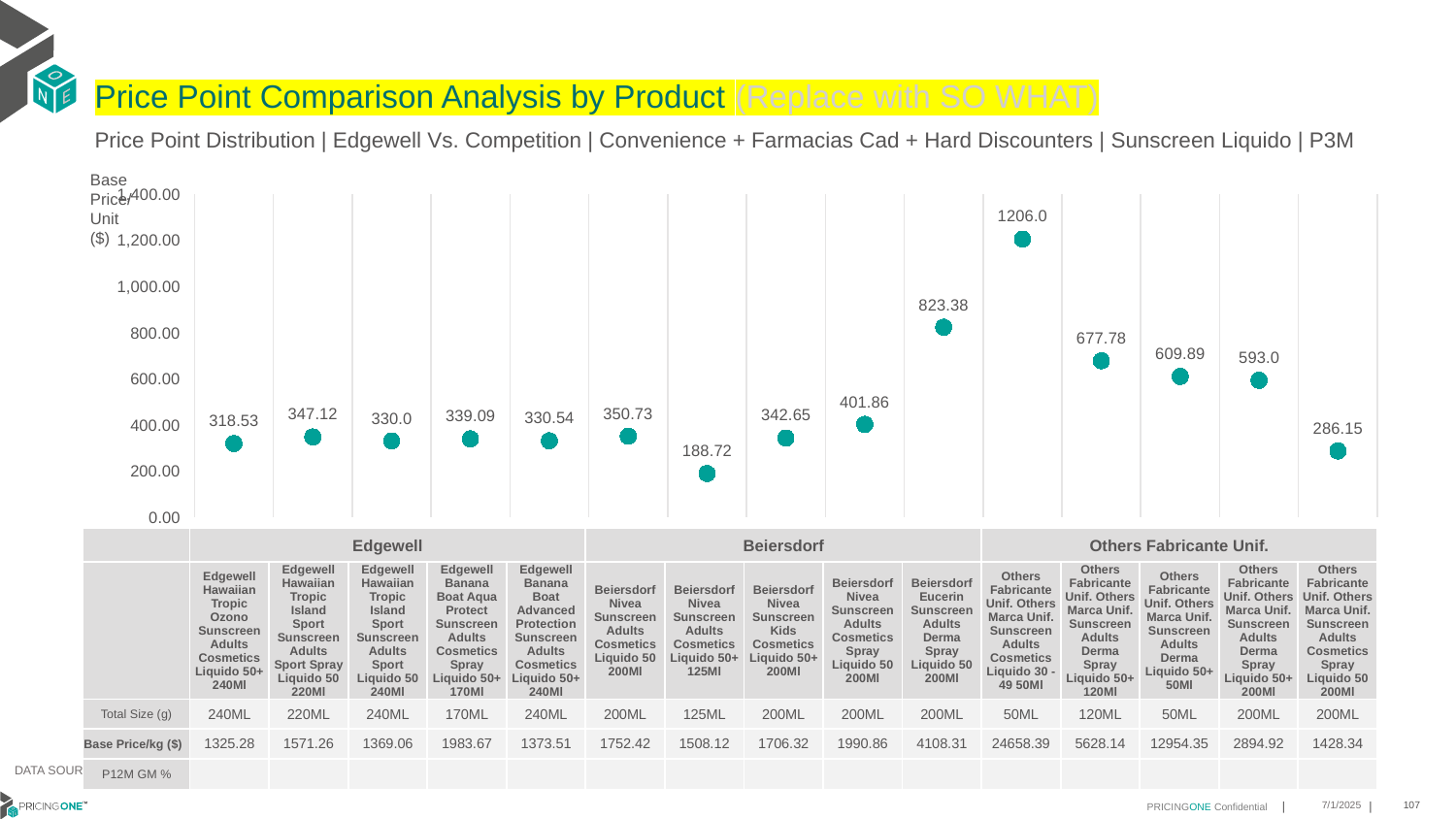

# Price Point Comparison Analysis by Product (Replace with SO WHAT)
Price Point Distribution | Edgewell Vs. Competition | Convenience + Farmacias Cad + Hard Discounters | Sunscreen Liquido | P3M
Base Price/Unit ($)

### Chart

| Category | Base Price/Unit |
|---|---|
| Edgewell Hawaiian Tropic Ozono Sunscreen Adults Cosmetics Liquido 50+ 240Ml | 318.53 |
| Edgewell Hawaiian Tropic Island Sport Sunscreen Adults Sport Spray Liquido 50 220Ml | 347.12 |
| Edgewell Hawaiian Tropic Island Sport Sunscreen Adults Sport Liquido 50 240Ml | 330.0 |
| Edgewell Banana Boat Aqua Protect Sunscreen Adults Cosmetics Spray Liquido 50+ 170Ml | 339.09 |
| Edgewell Banana Boat Advanced Protection Sunscreen Adults Cosmetics Liquido 50+ 240Ml | 330.54 |
| Beiersdorf Nivea Sunscreen Adults Cosmetics Liquido 50 200Ml | 350.73 |
| Beiersdorf Nivea Sunscreen Adults Cosmetics Liquido 50+ 125Ml | 188.72 |
| Beiersdorf Nivea Sunscreen Kids Cosmetics Liquido 50+ 200Ml | 342.65 |
| Beiersdorf Nivea Sunscreen Adults Cosmetics Spray Liquido 50 200Ml | 401.86 |
| Beiersdorf Eucerin Sunscreen Adults Derma Spray Liquido 50 200Ml | 823.38 |
| Others Fabricante Unif. Others Marca Unif. Sunscreen Adults Cosmetics Liquido 30 - 49 50Ml | 1206.0 |
| Others Fabricante Unif. Others Marca Unif. Sunscreen Adults Derma Spray Liquido 50+ 120Ml | 677.78 |
| Others Fabricante Unif. Others Marca Unif. Sunscreen Adults Derma Liquido 50+ 50Ml | 609.89 |
| Others Fabricante Unif. Others Marca Unif. Sunscreen Adults Derma Spray Liquido 50+ 200Ml | 593.0 |
| Others Fabricante Unif. Others Marca Unif. Sunscreen Adults Cosmetics Spray Liquido 50 200Ml | 286.15 |
|  | Edgewell | Edgewell | Edgewell | Edgewell | Edgewell | Beiersdorf | Beiersdorf | Beiersdorf | Beiersdorf | Beiersdorf | Others Fabricante Unif. | Others Fabricante Unif. | Others Fabricante Unif. | Others Fabricante Unif. | Others Fabricante Unif. |
| --- | --- | --- | --- | --- | --- | --- | --- | --- | --- | --- | --- | --- | --- | --- | --- |
|  | Edgewell Hawaiian Tropic Ozono Sunscreen Adults Cosmetics Liquido 50+ 240Ml | Edgewell Hawaiian Tropic Island Sport Sunscreen Adults Sport Spray Liquido 50 220Ml | Edgewell Hawaiian Tropic Island Sport Sunscreen Adults Sport Liquido 50 240Ml | Edgewell Banana Boat Aqua Protect Sunscreen Adults Cosmetics Spray Liquido 50+ 170Ml | Edgewell Banana Boat Advanced Protection Sunscreen Adults Cosmetics Liquido 50+ 240Ml | Beiersdorf Nivea Sunscreen Adults Cosmetics Liquido 50 200Ml | Beiersdorf Nivea Sunscreen Adults Cosmetics Liquido 50+ 125Ml | Beiersdorf Nivea Sunscreen Kids Cosmetics Liquido 50+ 200Ml | Beiersdorf Nivea Sunscreen Adults Cosmetics Spray Liquido 50 200Ml | Beiersdorf Eucerin Sunscreen Adults Derma Spray Liquido 50 200Ml | Others Fabricante Unif. Others Marca Unif. Sunscreen Adults Cosmetics Liquido 30 - 49 50Ml | Others Fabricante Unif. Others Marca Unif. Sunscreen Adults Derma Spray Liquido 50+ 120Ml | Others Fabricante Unif. Others Marca Unif. Sunscreen Adults Derma Liquido 50+ 50Ml | Others Fabricante Unif. Others Marca Unif. Sunscreen Adults Derma Spray Liquido 50+ 200Ml | Others Fabricante Unif. Others Marca Unif. Sunscreen Adults Cosmetics Spray Liquido 50 200Ml |
| Total Size (g) | 240ML | 220ML | 240ML | 170ML | 240ML | 200ML | 125ML | 200ML | 200ML | 200ML | 50ML | 120ML | 50ML | 200ML | 200ML |
| Base Price/kg ($) | 1325.28 | 1571.26 | 1369.06 | 1983.67 | 1373.51 | 1752.42 | 1508.12 | 1706.32 | 1990.86 | 4108.31 | 24658.39 | 5628.14 | 12954.35 | 2894.92 | 1428.34 |
| P12M GM % |  |  |  |  |  |  |  |  |  |  |  |  |  |  |  |
DATA SOURCE: Trade Panel/Retailer Data | April  2025

7/1/2025
107